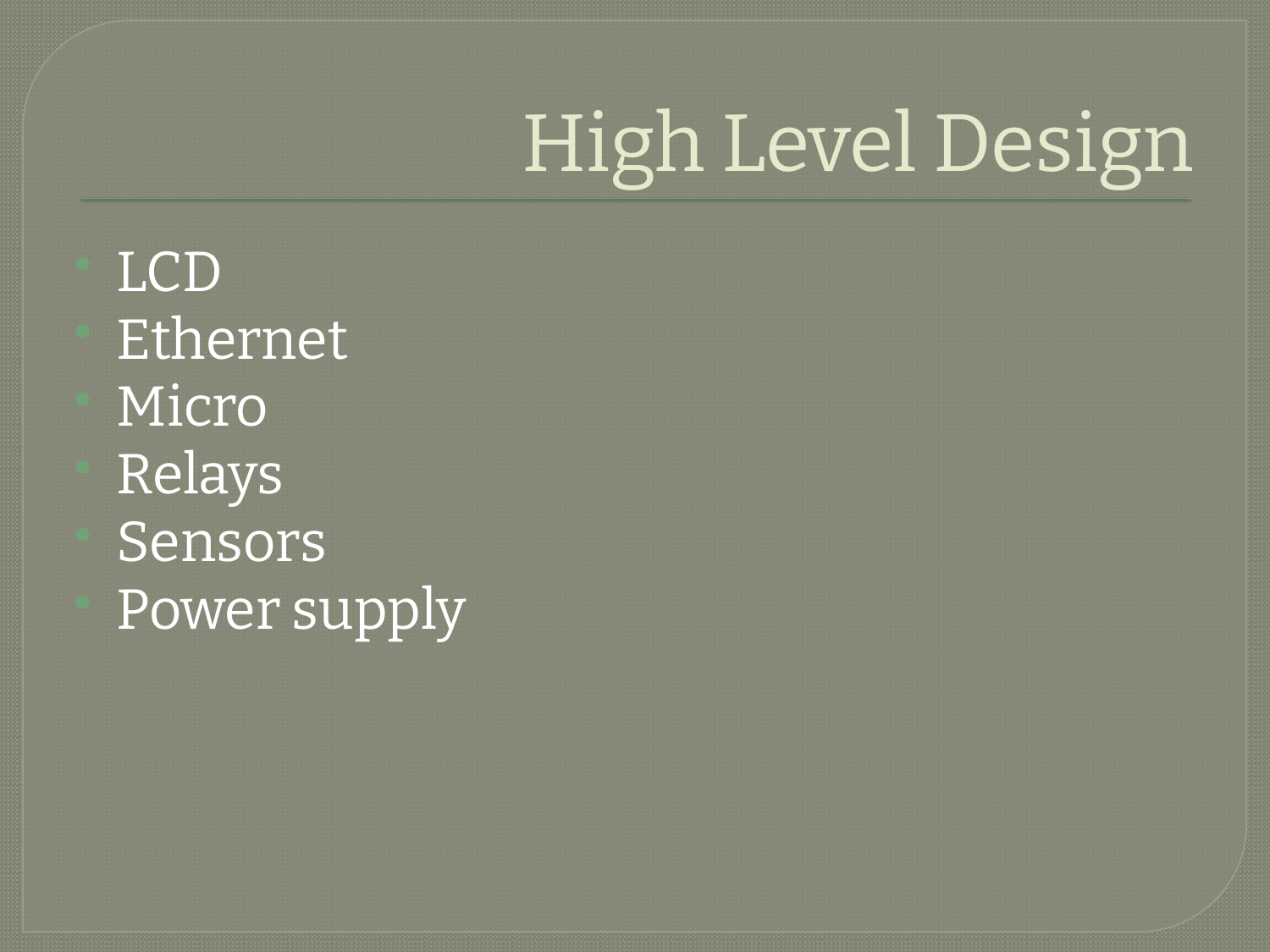

# High Level Design
LCD
Ethernet
Micro
Relays
Sensors
Power supply